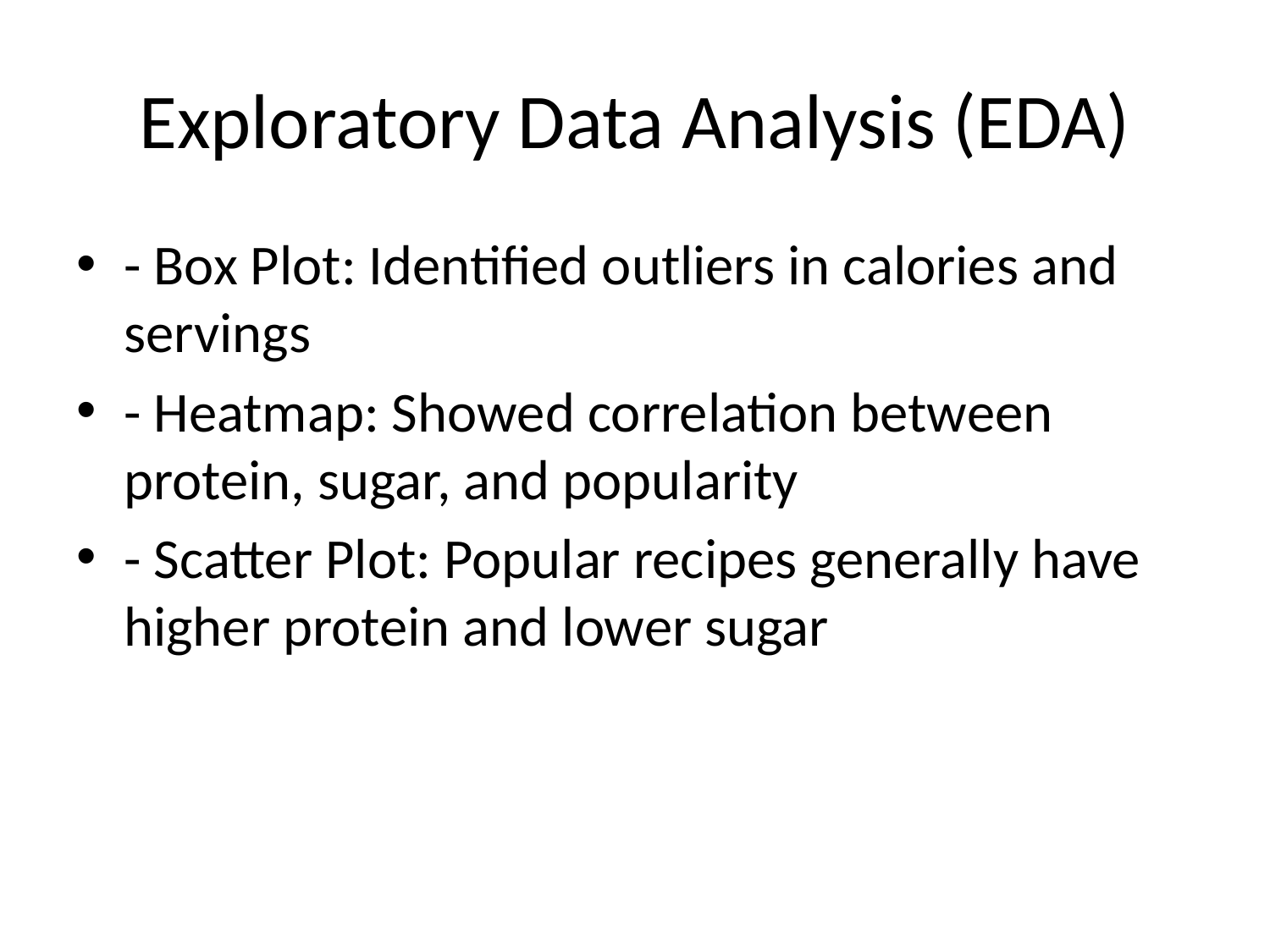

# Exploratory Data Analysis (EDA)
- Box Plot: Identified outliers in calories and servings
- Heatmap: Showed correlation between protein, sugar, and popularity
- Scatter Plot: Popular recipes generally have higher protein and lower sugar